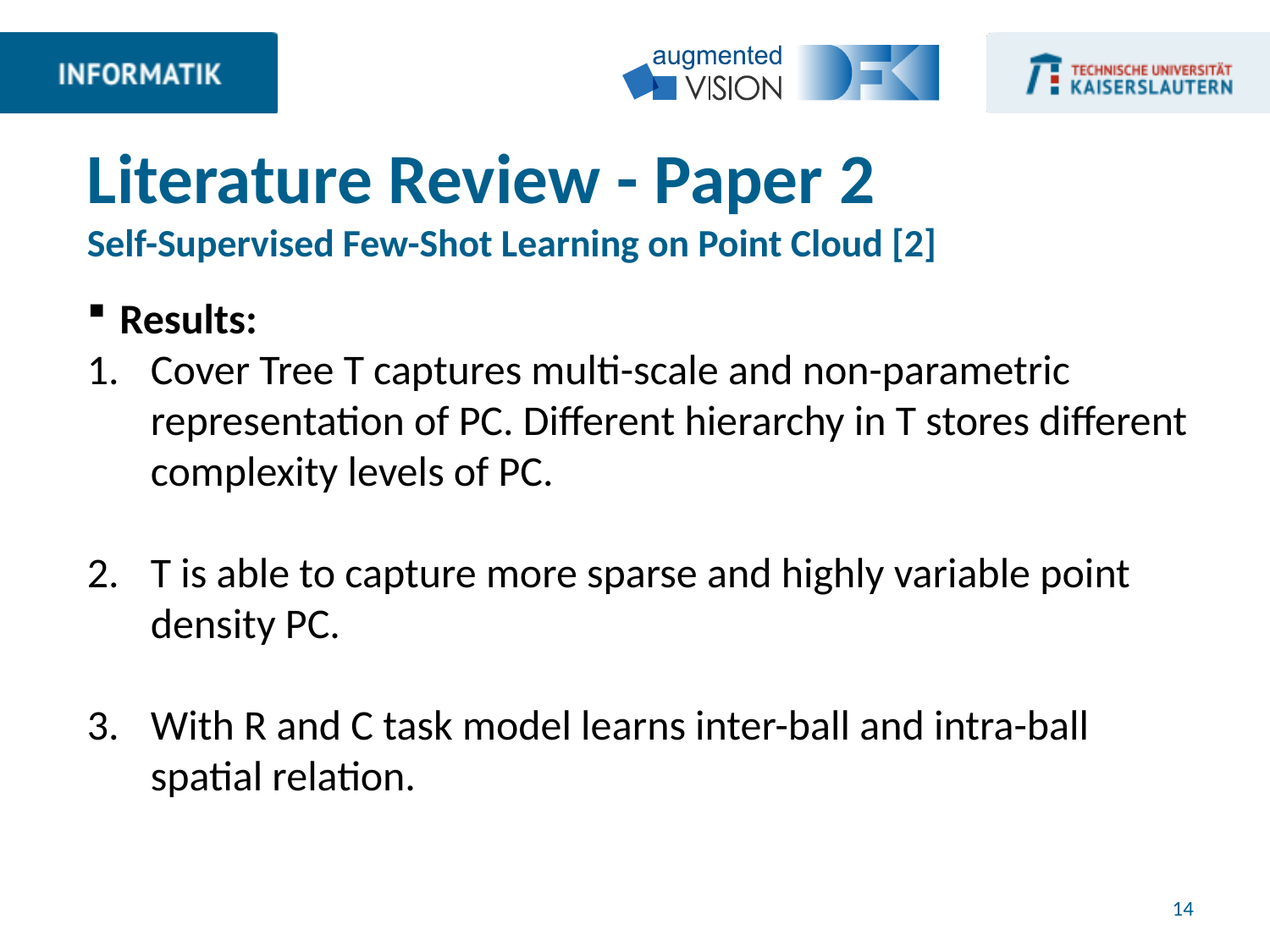

# Literature Review - Paper 2 Self-Supervised Few-Shot Learning on Point Cloud [2]
Results:
Cover Tree T captures multi-scale and non-parametric representation of PC. Different hierarchy in T stores different complexity levels of PC.

T is able to capture more sparse and highly variable point density PC.

With R and C task model learns inter-ball and intra-ball spatial relation.

14